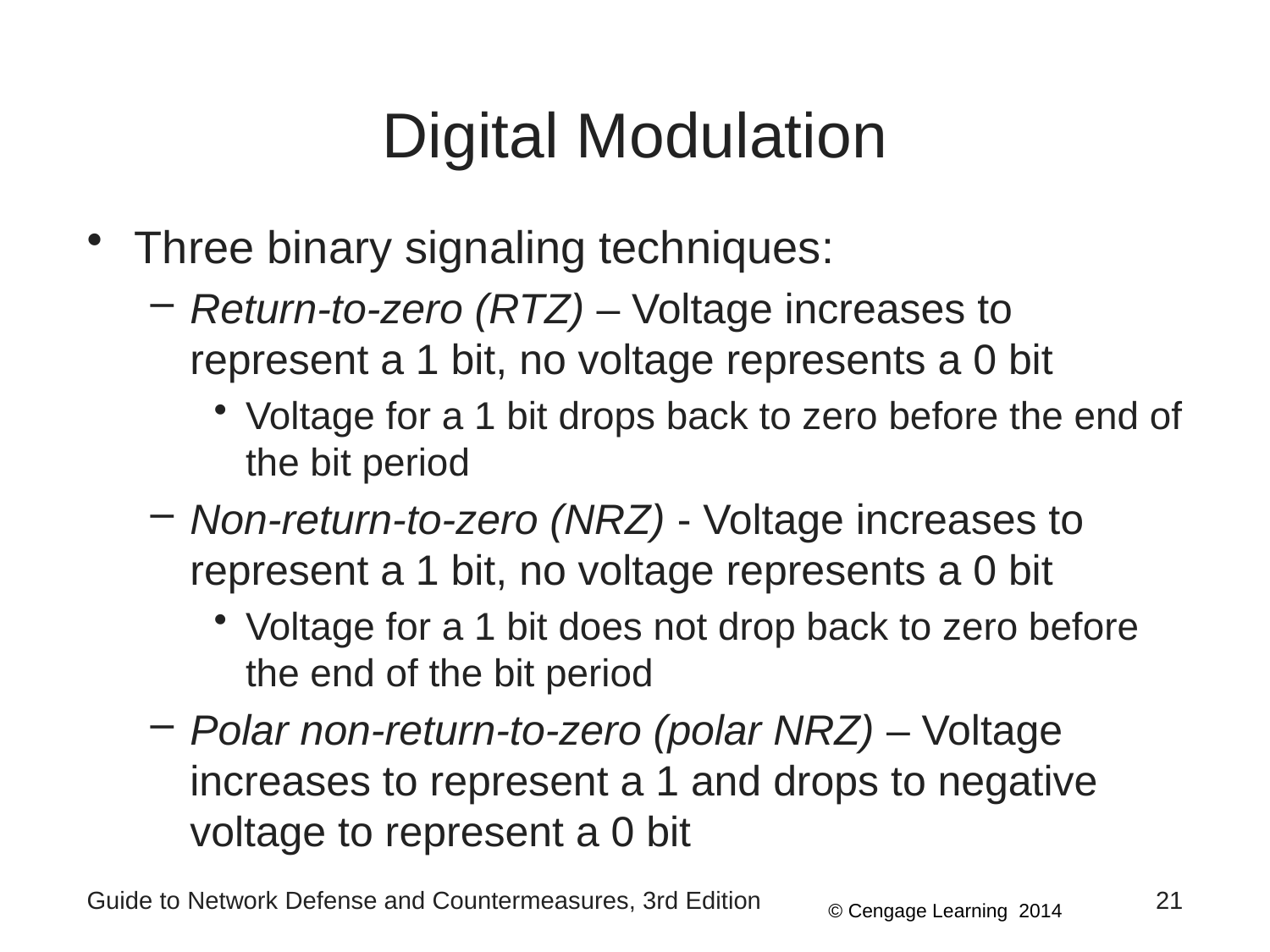

# Digital Modulation
Three binary signaling techniques:
Return-to-zero (RTZ) – Voltage increases to represent a 1 bit, no voltage represents a 0 bit
Voltage for a 1 bit drops back to zero before the end of the bit period
Non-return-to-zero (NRZ) - Voltage increases to represent a 1 bit, no voltage represents a 0 bit
Voltage for a 1 bit does not drop back to zero before the end of the bit period
Polar non-return-to-zero (polar NRZ) – Voltage increases to represent a 1 and drops to negative voltage to represent a 0 bit

Guide to Network Defense and Countermeasures, 3rd Edition
21